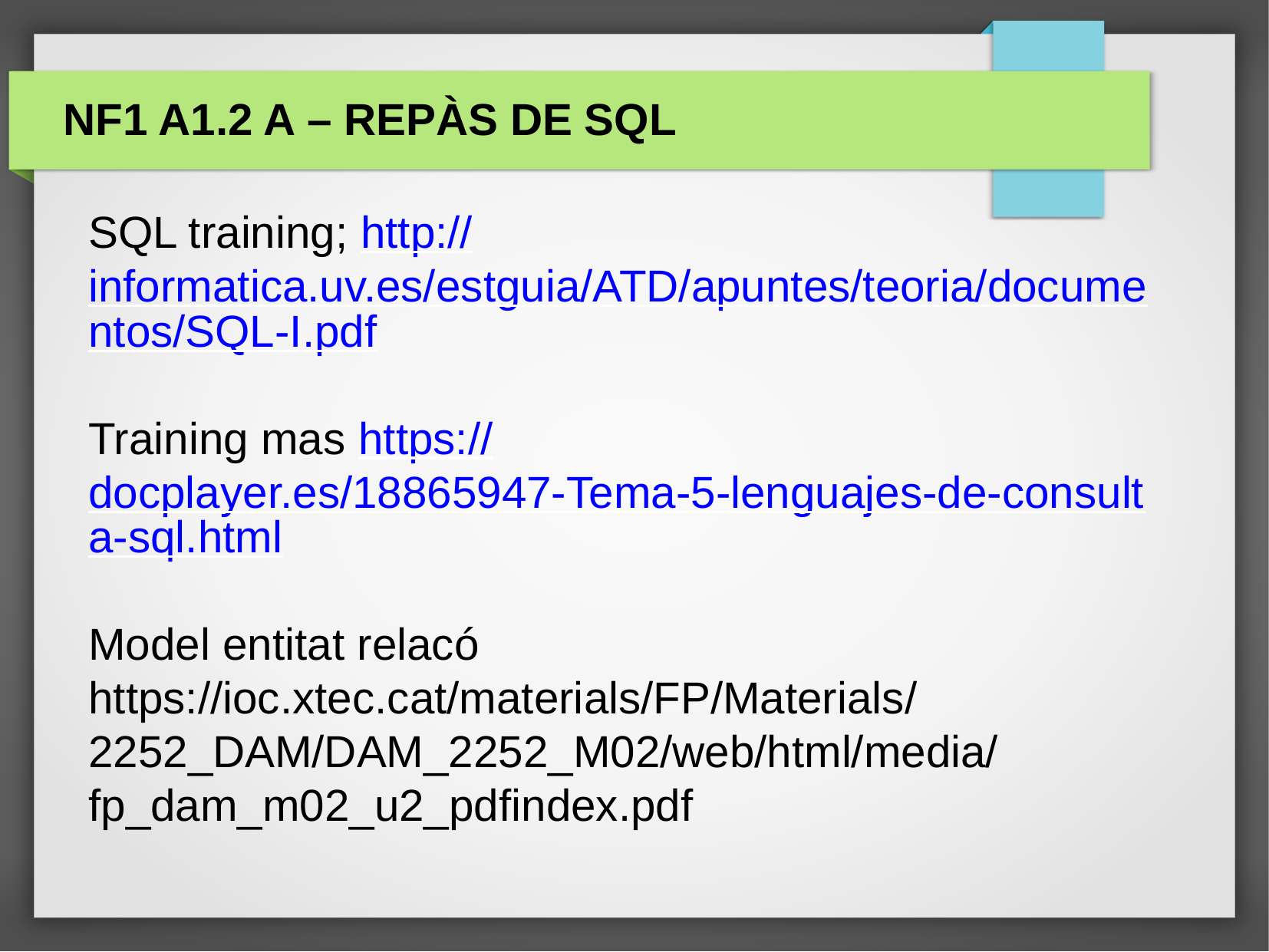

NF1 A1.2 A – Repàs de SQL
SQL training; http://informatica.uv.es/estguia/ATD/apuntes/teoria/documentos/SQL-I.pdf

Training mas https://docplayer.es/18865947-Tema-5-lenguajes-de-consulta-sql.html

Model entitat relacó
https://ioc.xtec.cat/materials/FP/Materials/2252_DAM/DAM_2252_M02/web/html/media/fp_dam_m02_u2_pdfindex.pdf